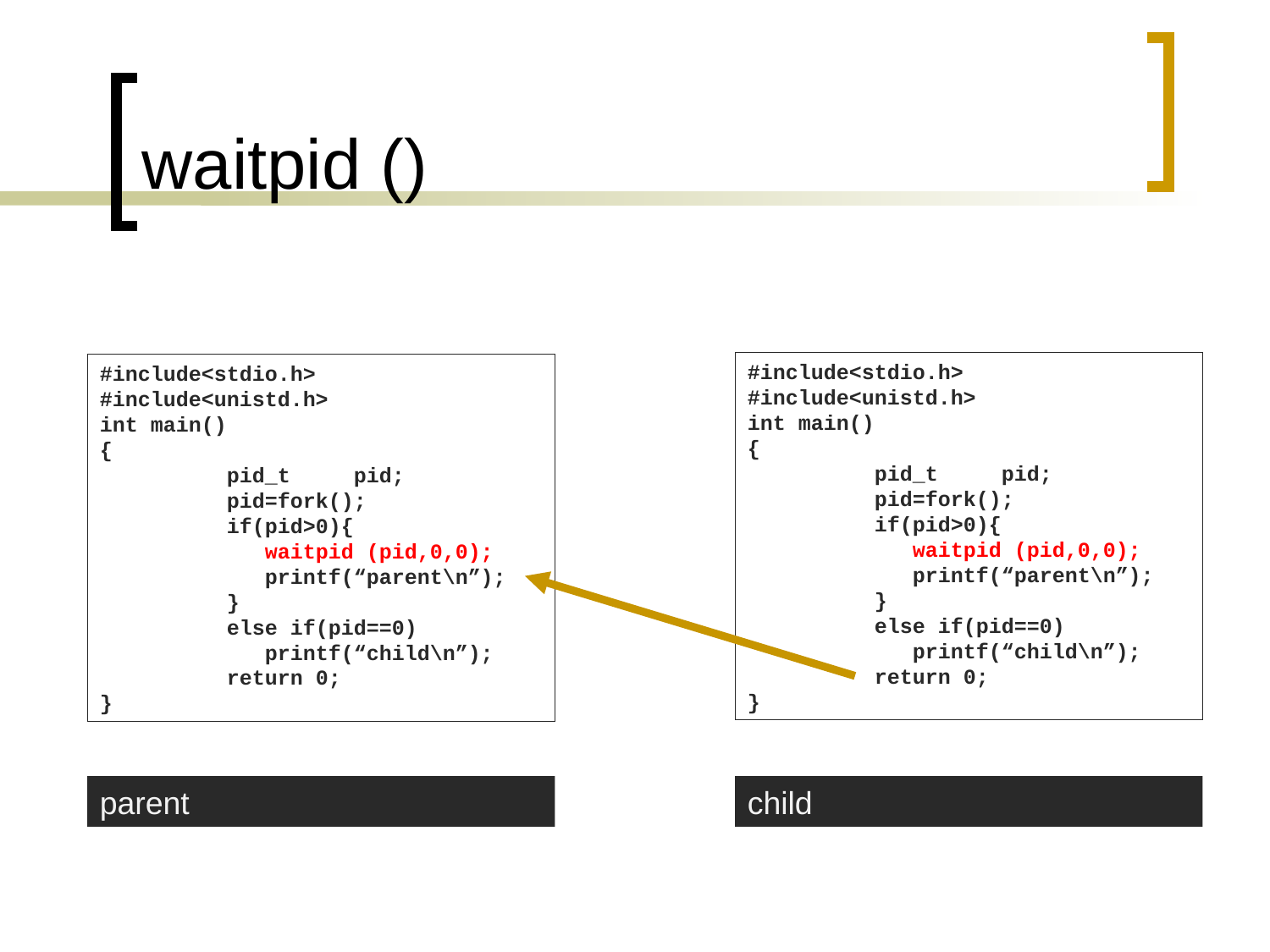

# waitpid ()
#include<stdio.h>
#include<unistd.h>
int main()
{
	pid_t	pid;
	pid=fork();
	if(pid>0){
	   waitpid (pid,0,0);
	   printf(“parent\n”);
	}
	else if(pid==0)
	   printf(“child\n”);
	return 0;
}
#include<stdio.h>
#include<unistd.h>
int main()
{
	pid_t	pid;
	pid=fork();
	if(pid>0){
	   waitpid (pid,0,0);
	   printf(“parent\n”);
	}
	else if(pid==0)
	   printf(“child\n”);
	return 0;
}
parent
child